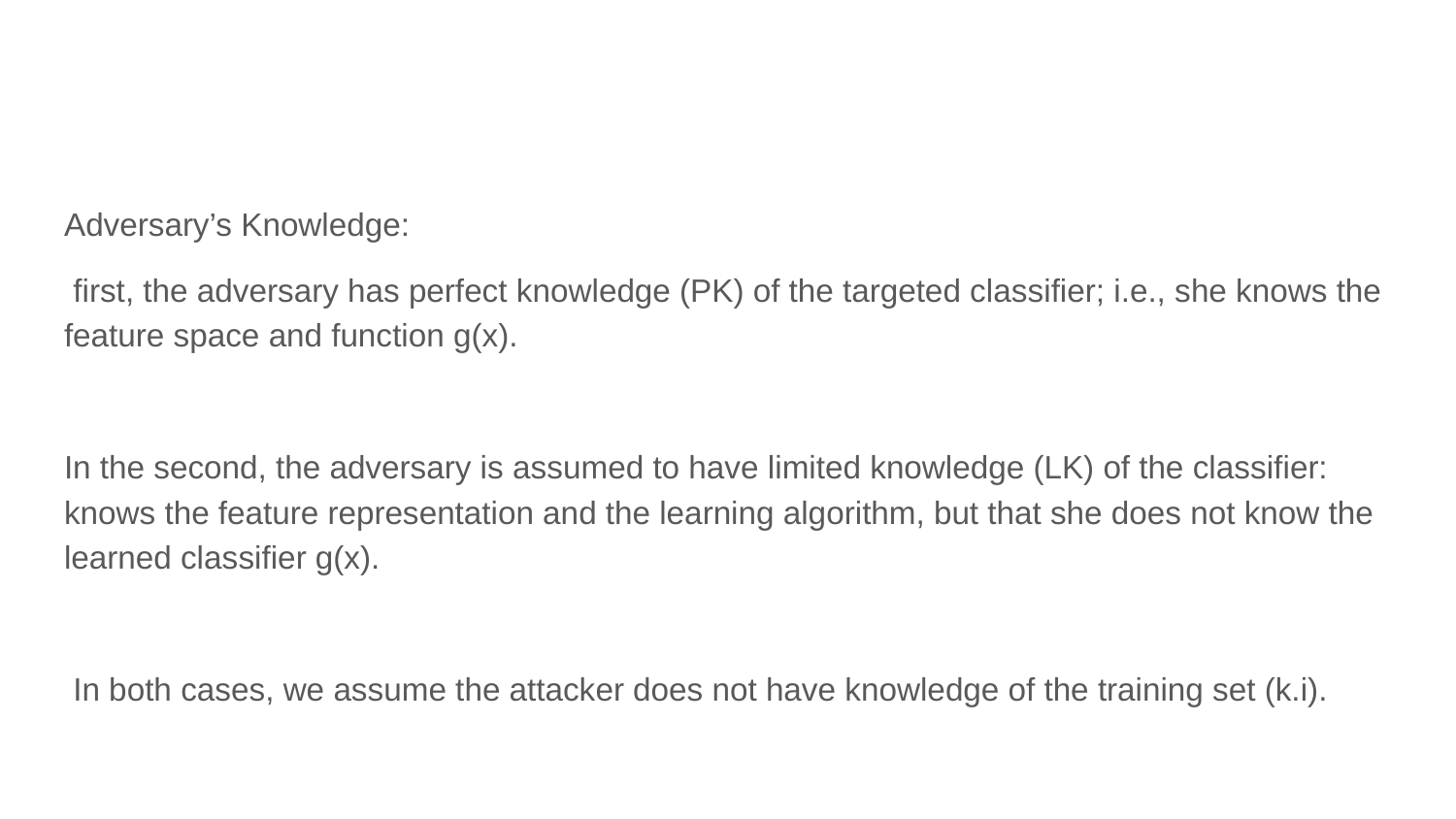

#
Adversary’s Knowledge:
 first, the adversary has perfect knowledge (PK) of the targeted classifier; i.e., she knows the feature space and function g(x).

In the second, the adversary is assumed to have limited knowledge (LK) of the classifier: knows the feature representation and the learning algorithm, but that she does not know the learned classifier g(x).

 In both cases, we assume the attacker does not have knowledge of the training set (k.i).